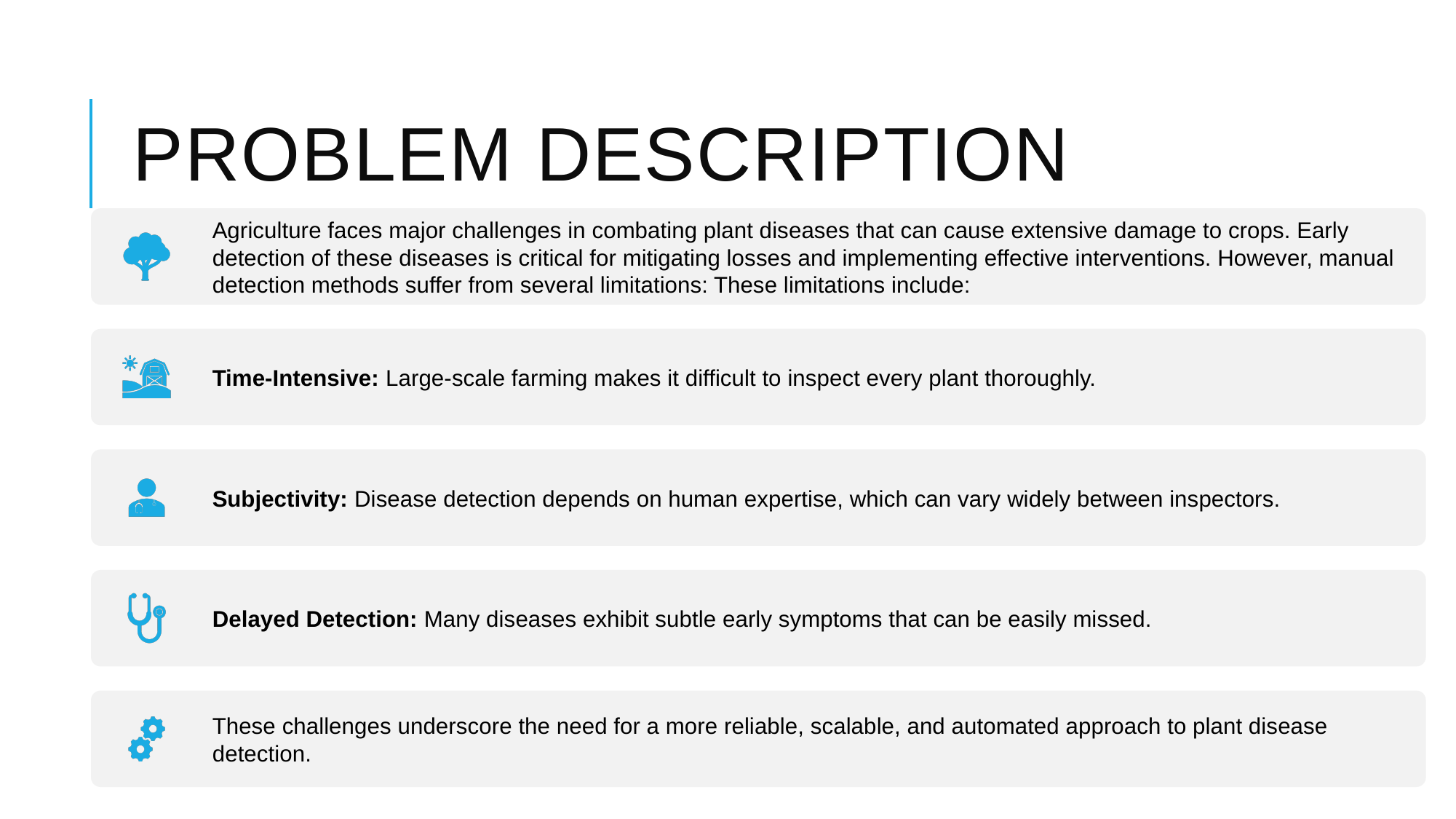

Problem Description
Agriculture faces major challenges in combating plant diseases that can cause extensive damage to crops. Early detection of these diseases is critical for mitigating losses and implementing effective interventions. However, manual detection methods suffer from several limitations: These limitations include:
Time-Intensive: Large-scale farming makes it difficult to inspect every plant thoroughly.
Subjectivity: Disease detection depends on human expertise, which can vary widely between inspectors.
Delayed Detection: Many diseases exhibit subtle early symptoms that can be easily missed.
These challenges underscore the need for a more reliable, scalable, and automated approach to plant disease detection.